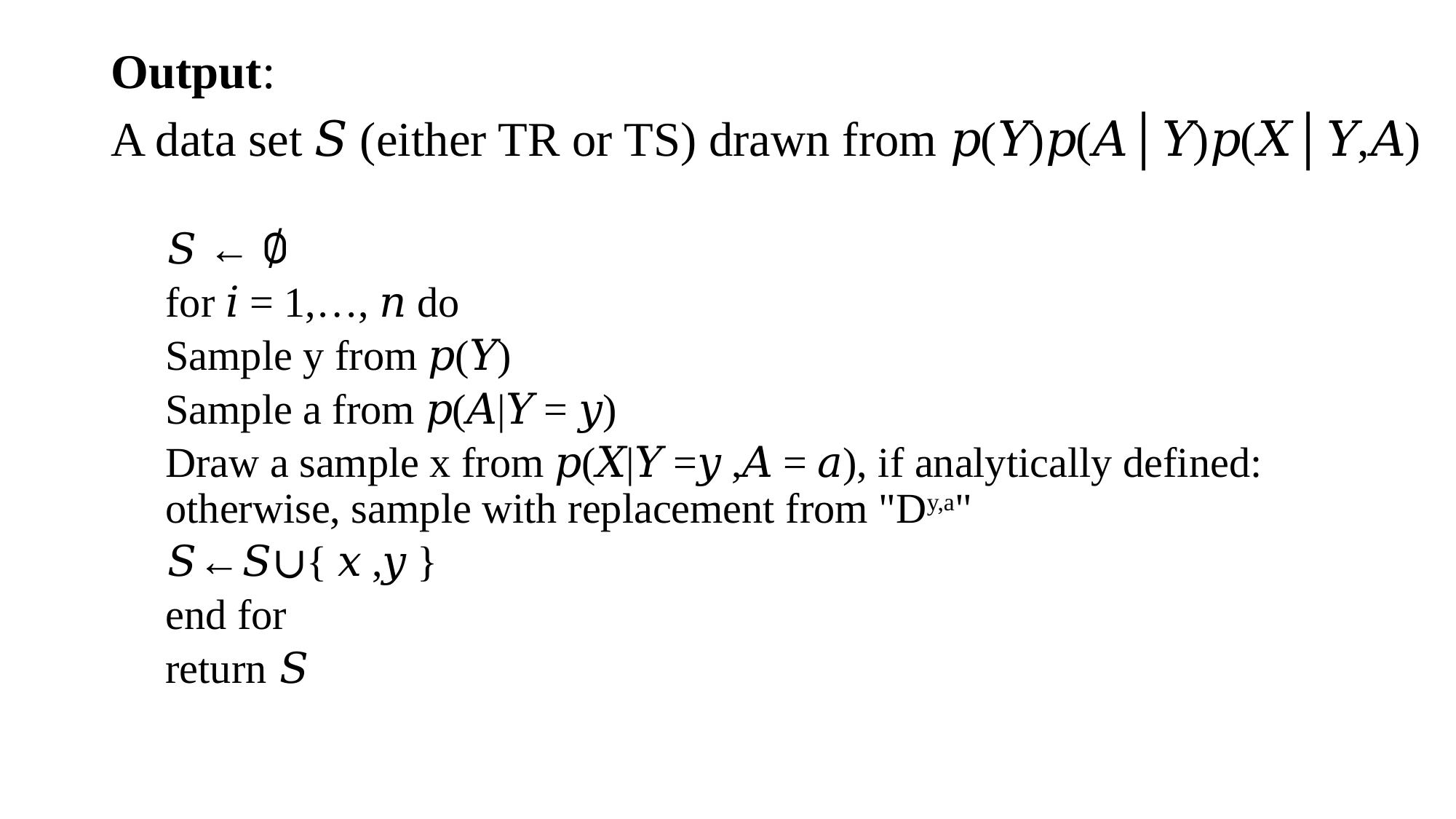

Output:
A data set 𝑆 (either TR or TS) drawn from 𝑝(𝑌)𝑝(𝐴│𝑌)𝑝(𝑋│𝑌,𝐴)

𝑆 ← ∅
for 𝑖 = 1,…, 𝑛 do
Sample y from 𝑝(𝑌)
Sample a from 𝑝(𝐴|𝑌 = 𝑦)
Draw a sample x from 𝑝(𝑋|𝑌 =𝑦 ,𝐴 = 𝑎), if analytically defined: otherwise, sample with replacement from "Dy,a"
𝑆←𝑆∪{ 𝑥 ,𝑦 }
end for
return 𝑆